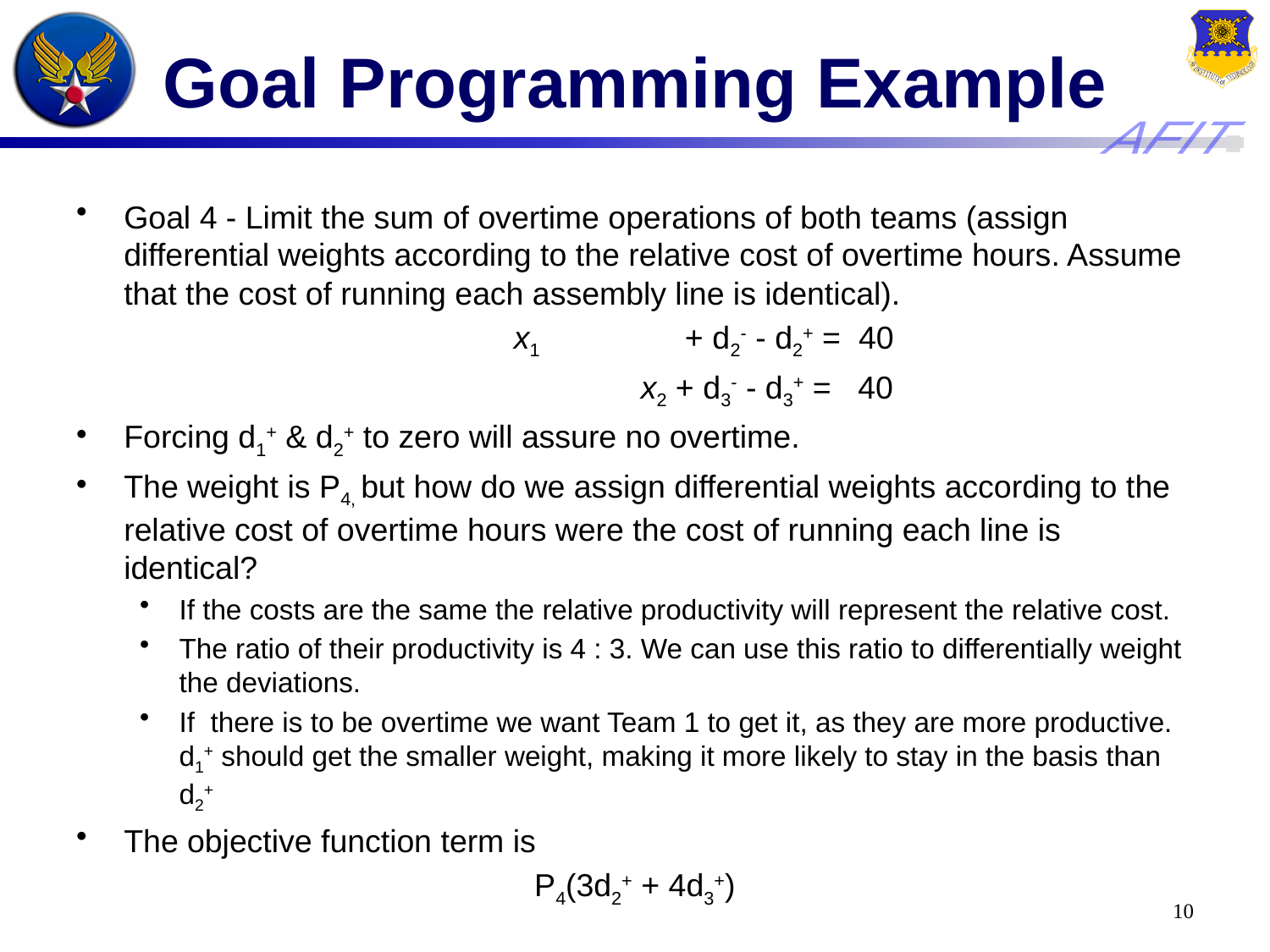

# Goal Programming Example
Goal 4 - Limit the sum of overtime operations of both teams (assign differential weights according to the relative cost of overtime hours. Assume that the cost of running each assembly line is identical).
 				 x1 	      + d2- - d2+ =  40
					 x2 + d3- - d3+ =   40
Forcing d1+ & d2+ to zero will assure no overtime.
The weight is P4, but how do we assign differential weights according to the relative cost of overtime hours were the cost of running each line is identical?
If the costs are the same the relative productivity will represent the relative cost.
The ratio of their productivity is 4 : 3. We can use this ratio to differentially weight the deviations.
If  there is to be overtime we want Team 1 to get it, as they are more productive. d1+ should get the smaller weight, making it more likely to stay in the basis than d2+
The objective function term is
P4(3d2+ + 4d3+)
10